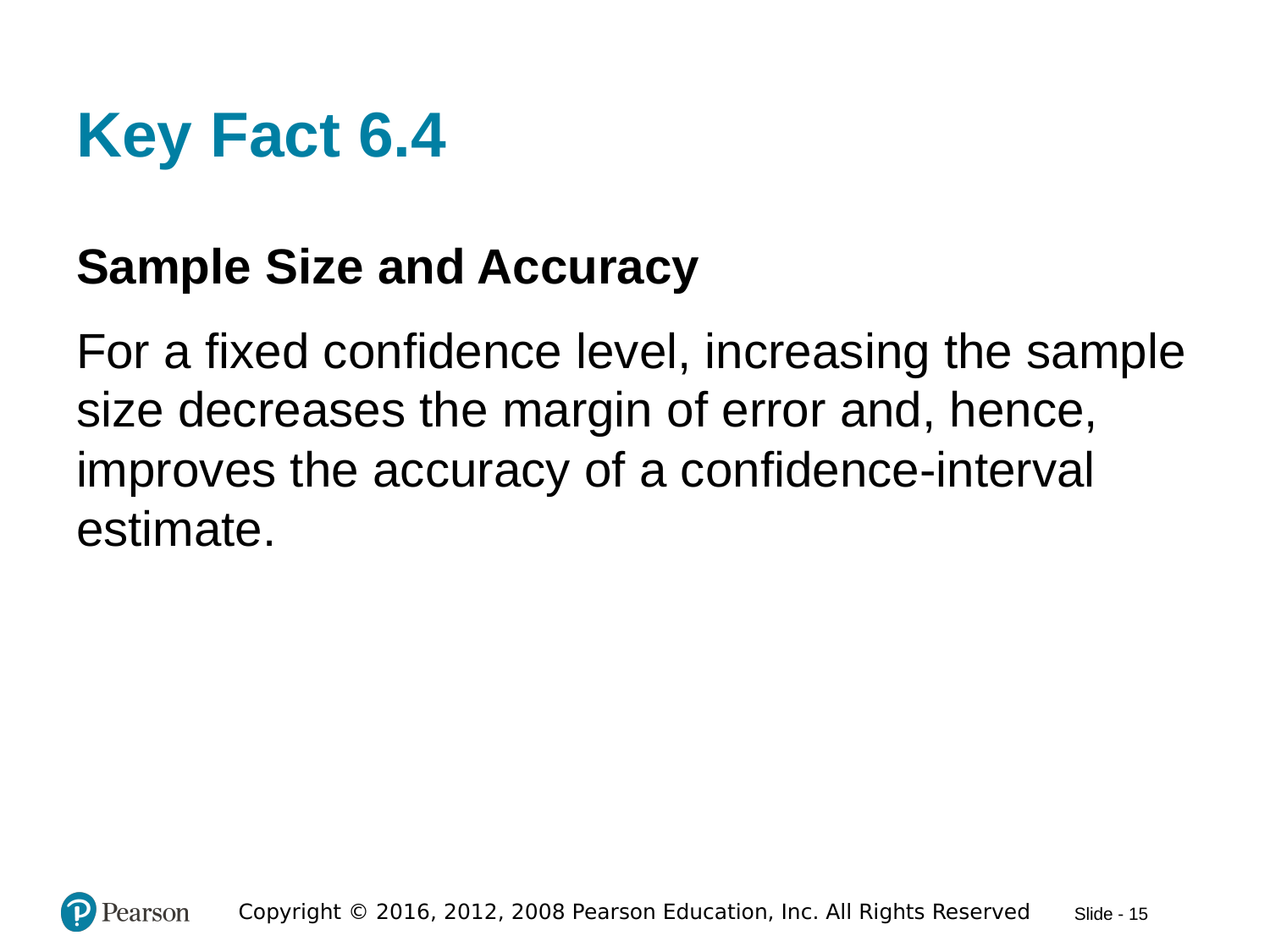

# Key Fact 6.4
Sample Size and Accuracy
For a fixed confidence level, increasing the sample size decreases the margin of error and, hence, improves the accuracy of a confidence-interval estimate.